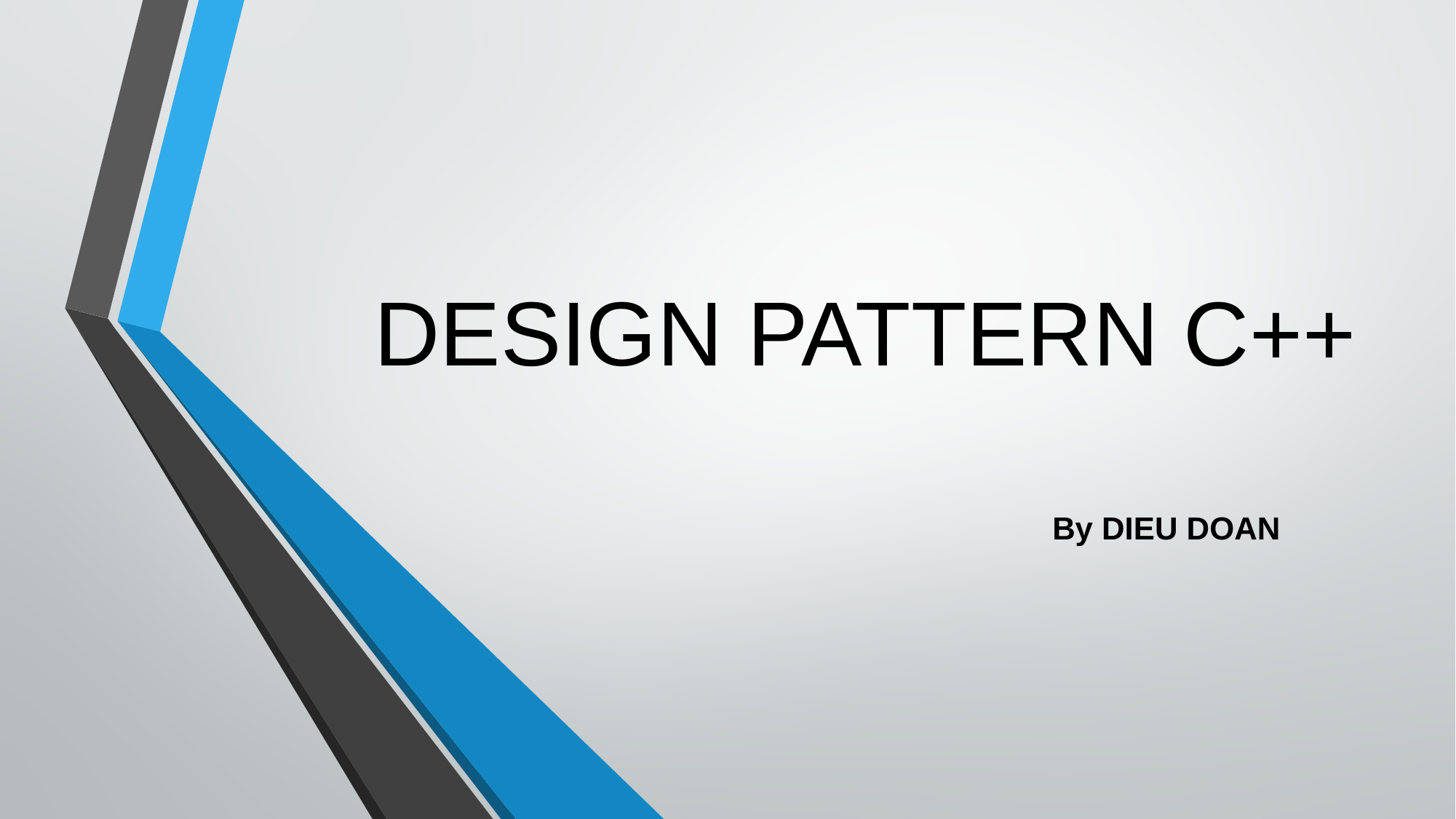

# DESIGN PATTERN C++

By DIEU DOAN